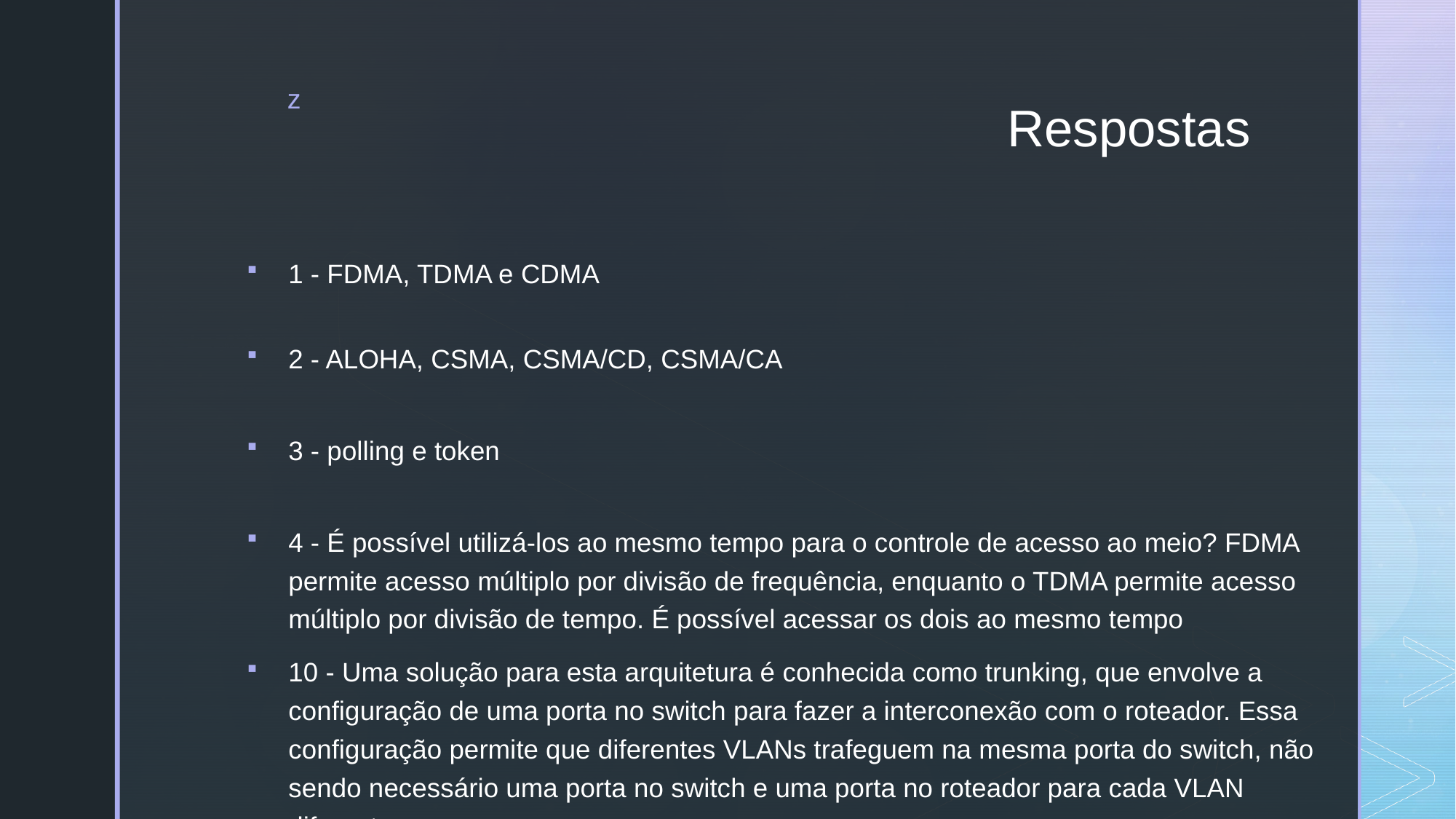

# Respostas
1 - FDMA, TDMA e CDMA
2 - ALOHA, CSMA, CSMA/CD, CSMA/CA
3 - polling e token
4 - É possível utilizá-los ao mesmo tempo para o controle de acesso ao meio? FDMA permite acesso múltiplo por divisão de frequência, enquanto o TDMA permite acesso múltiplo por divisão de tempo. É possível acessar os dois ao mesmo tempo
10 - Uma solução para esta arquitetura é conhecida como trunking, que envolve a configuração de uma porta no switch para fazer a interconexão com o roteador. Essa configuração permite que diferentes VLANs trafeguem na mesma porta do switch, não sendo necessário uma porta no switch e uma porta no roteador para cada VLAN diferente.